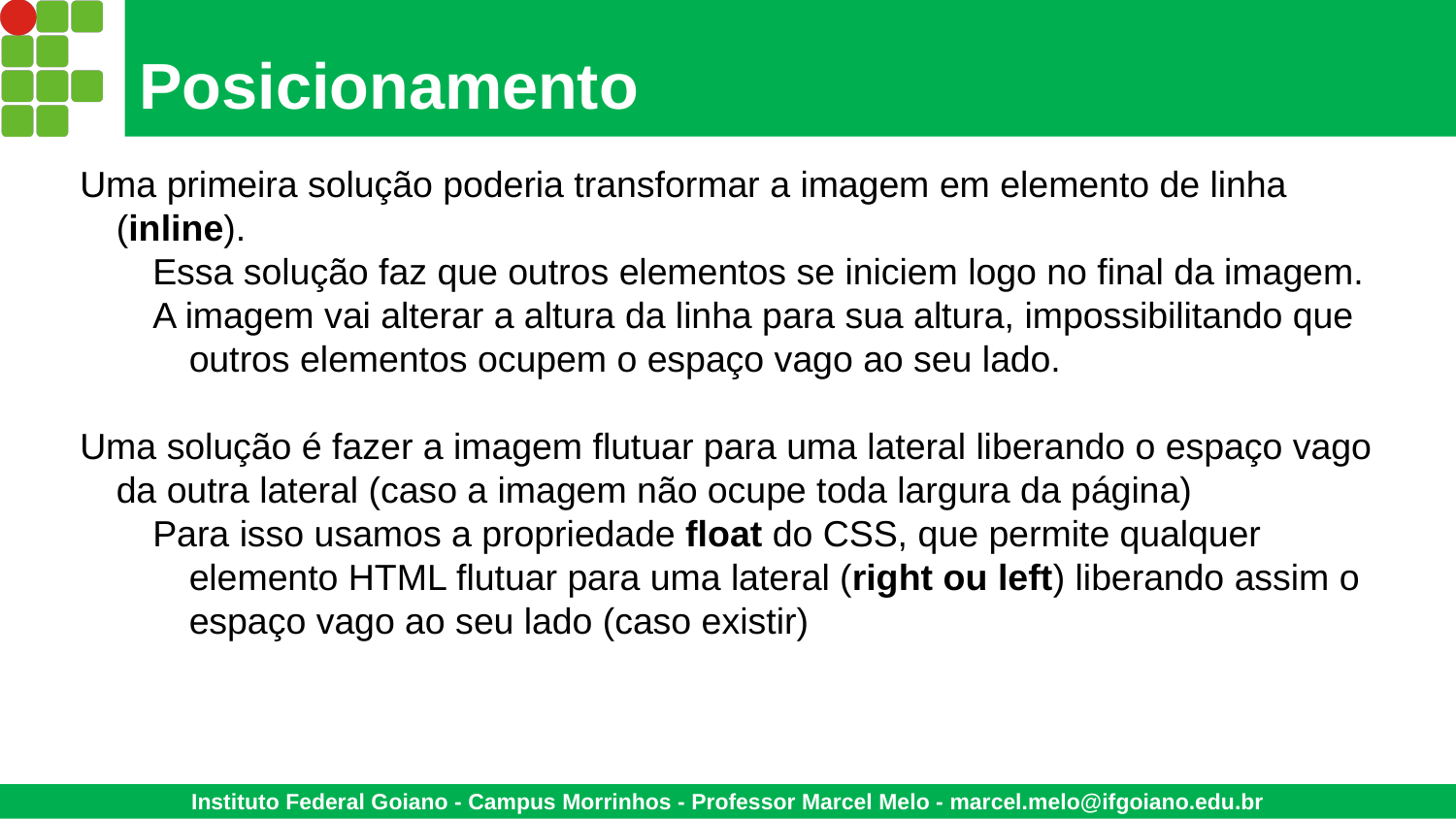

# Posicionamento
Uma primeira solução poderia transformar a imagem em elemento de linha (inline).
Essa solução faz que outros elementos se iniciem logo no final da imagem.
A imagem vai alterar a altura da linha para sua altura, impossibilitando que outros elementos ocupem o espaço vago ao seu lado.

Uma solução é fazer a imagem flutuar para uma lateral liberando o espaço vago da outra lateral (caso a imagem não ocupe toda largura da página)
Para isso usamos a propriedade float do CSS, que permite qualquer elemento HTML flutuar para uma lateral (right ou left) liberando assim o espaço vago ao seu lado (caso existir)